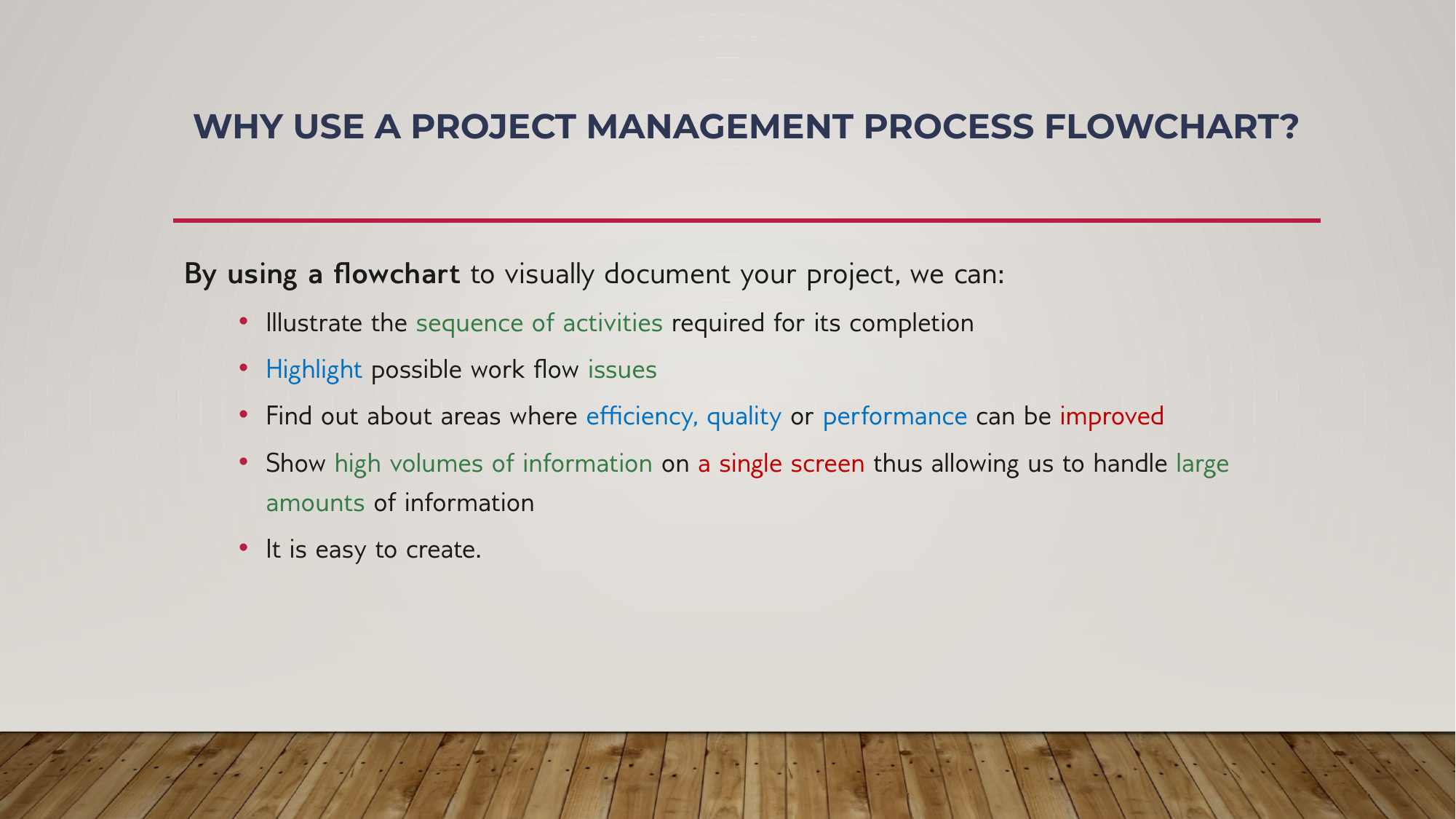

# Why use a Project Management Process Flowchart?
By using a flowchart to visually document your project, we can:
Illustrate the sequence of activities required for its completion
Highlight possible work flow issues
Find out about areas where efficiency, quality or performance can be improved
Show high volumes of information on a single screen thus allowing us to handle large amounts of information
It is easy to create.